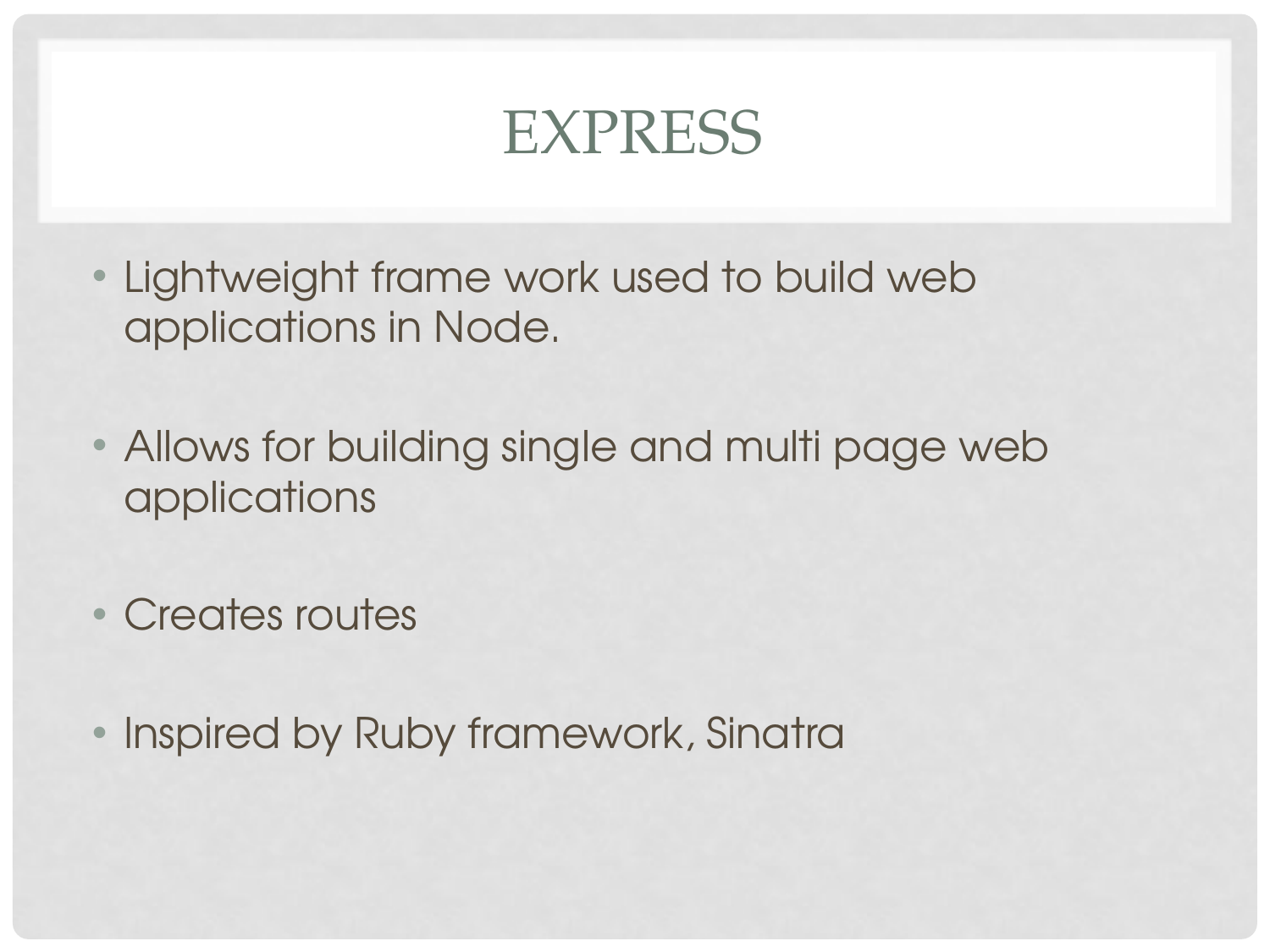

# Express
Lightweight frame work used to build web applications in Node.

Allows for building single and multi page web applications

Creates routes

Inspired by Ruby framework, Sinatra